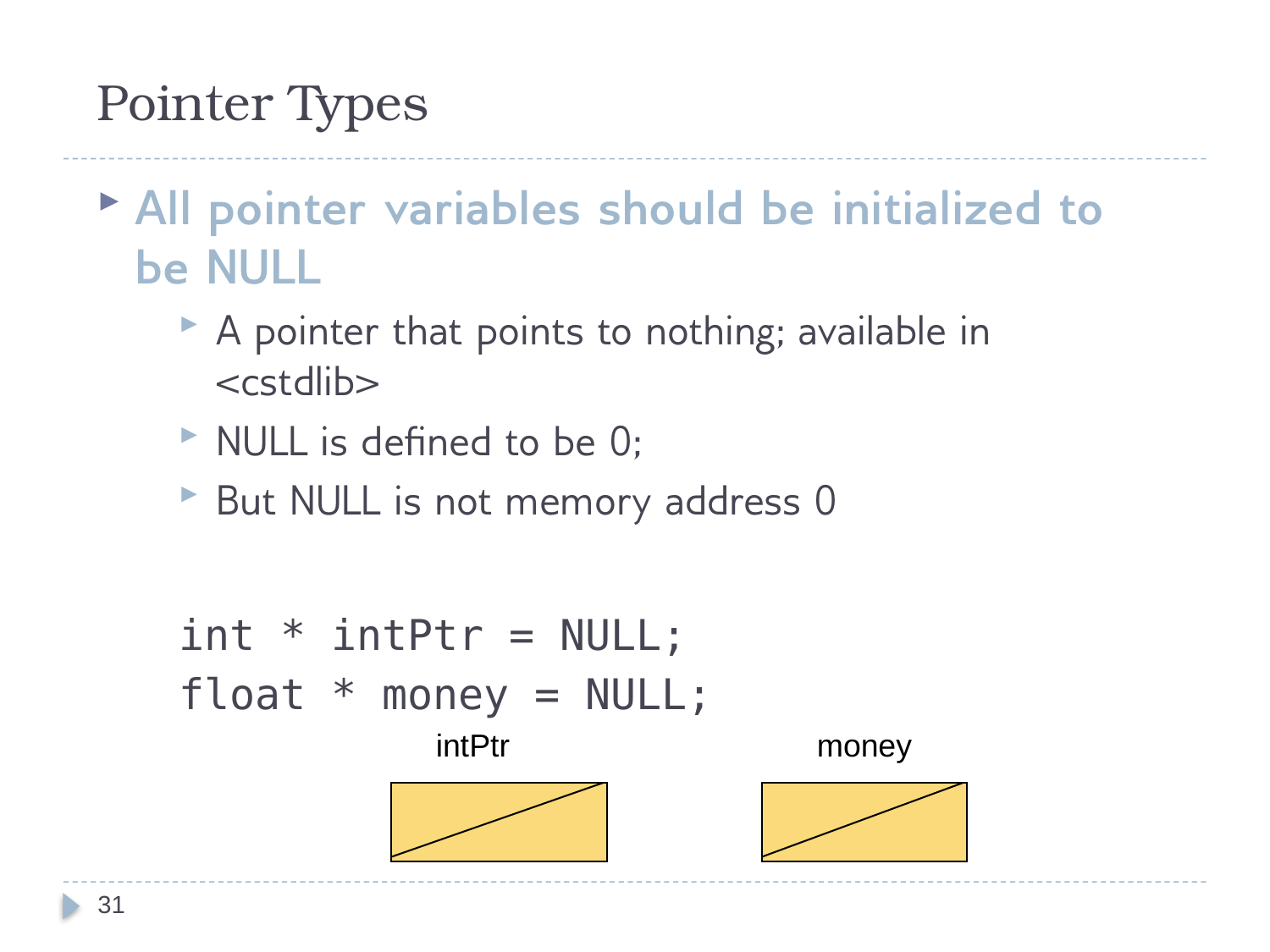

# Pointer Types
All pointer variables should be initialized to be NULL
A pointer that points to nothing; available in <cstdlib>
NULL is defined to be 0;
But NULL is not memory address 0

int * intPtr = NULL;
float * money = NULL;
intPtr
money

31